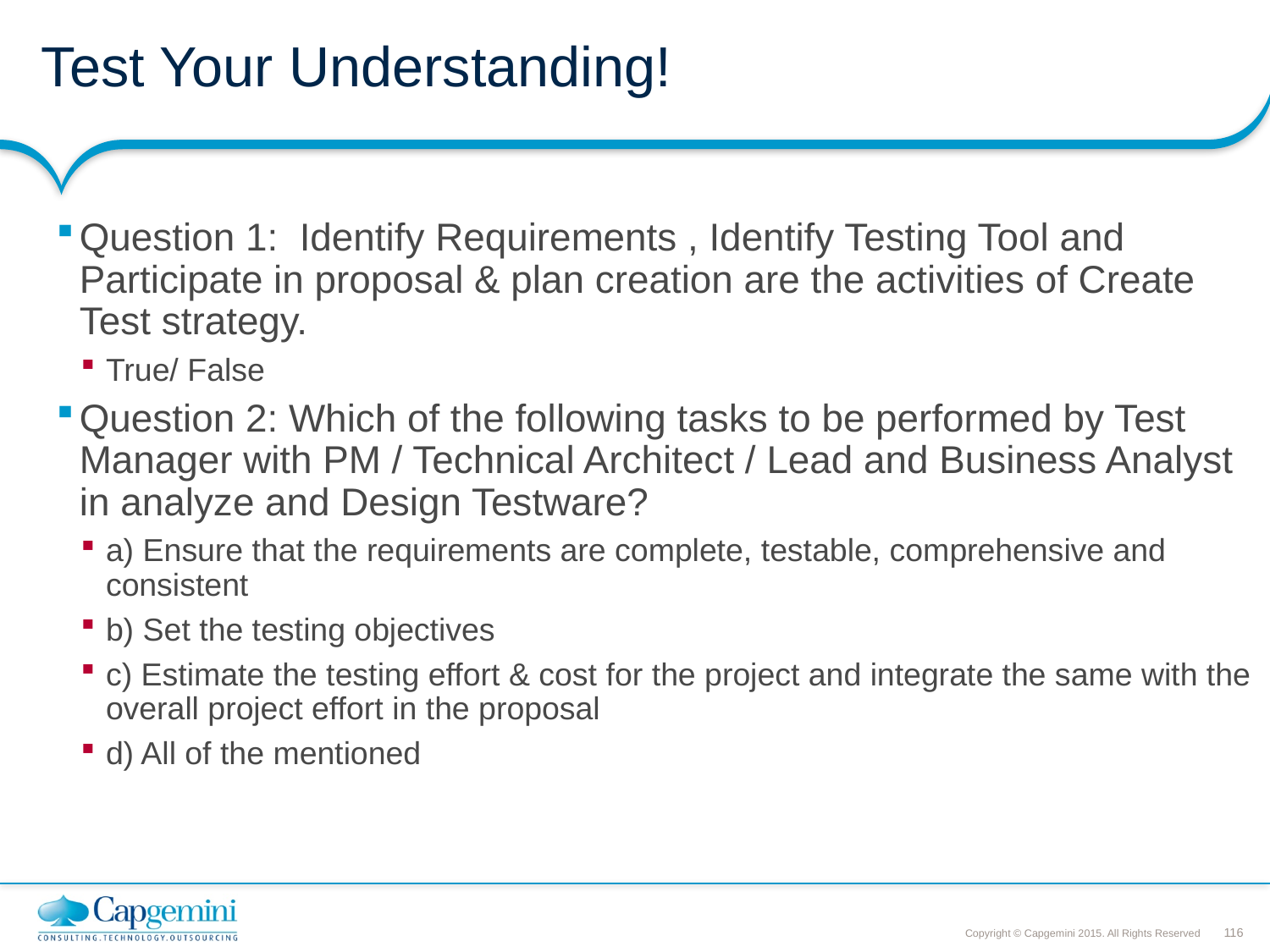

# Test Your Understanding!
Question 1:  Identify Requirements , Identify Testing Tool and  Participate in proposal & plan creation are the activities of Create Test strategy.
True/ False
Question 2: Which of the following tasks to be performed by Test Manager with PM / Technical Architect / Lead and Business Analyst in analyze and Design Testware?
a) Ensure that the requirements are complete, testable, comprehensive and consistent
b) Set the testing objectives
c) Estimate the testing effort & cost for the project and integrate the same with the overall project effort in the proposal
d) All of the mentioned